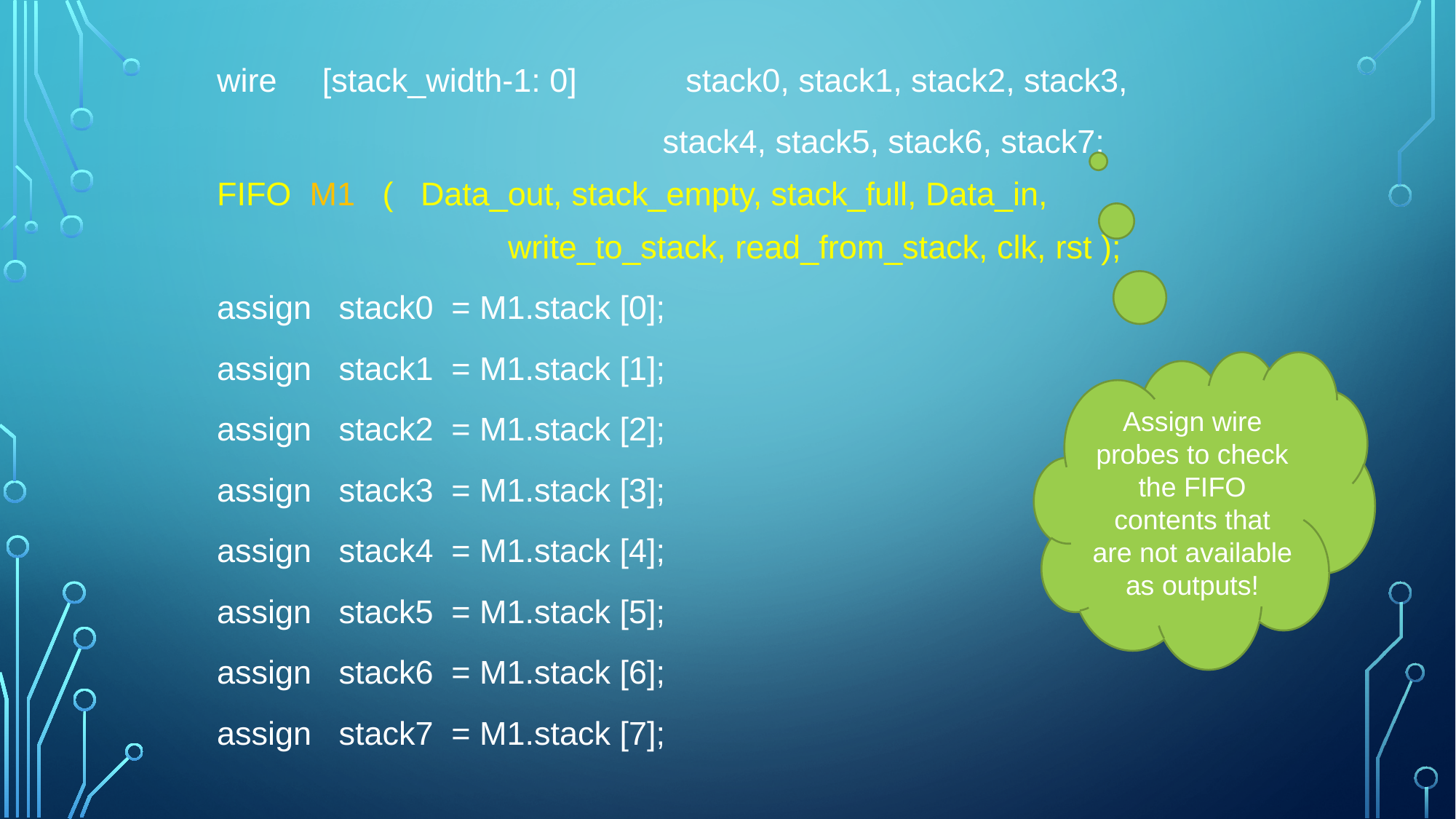

wire     [stack_width-1: 0]            stack0, stack1, stack2, stack3,
                                                 stack4, stack5, stack6, stack7;
FIFO  M1   (   Data_out, stack_empty, stack_full, Data_in,
                                write_to_stack, read_from_stack, clk, rst );
assign   stack0  = M1.stack [0];
assign   stack1  = M1.stack [1];
assign   stack2  = M1.stack [2];
assign   stack3  = M1.stack [3];
assign   stack4  = M1.stack [4];
assign   stack5  = M1.stack [5];
assign   stack6  = M1.stack [6];
assign   stack7  = M1.stack [7];

Assign wire probes to check the FIFO contents that are not available as outputs!